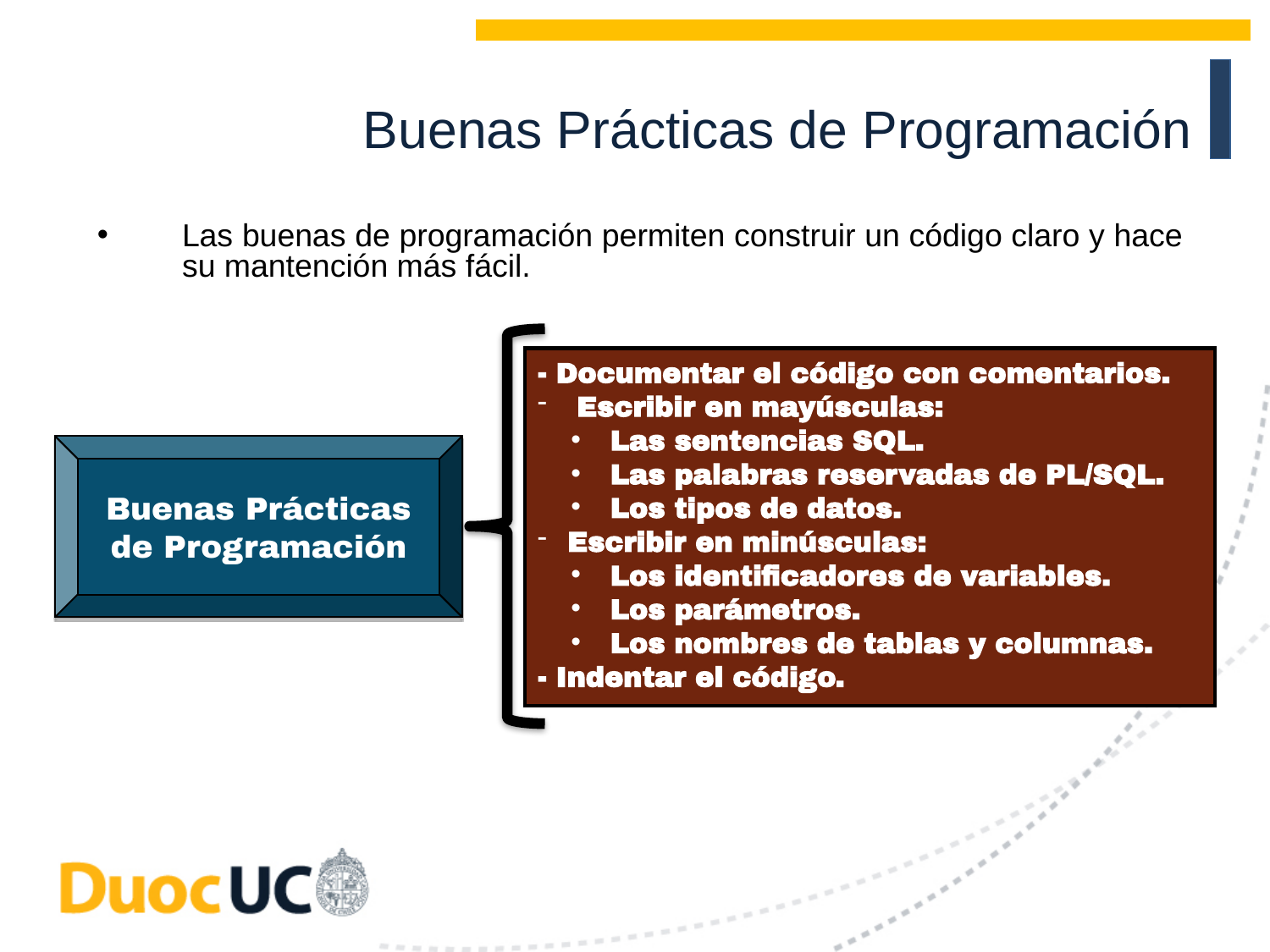

Buenas Prácticas de Programación
Las buenas de programación permiten construir un código claro y hace su mantención más fácil.

- Documentar el código con comentarios.
 Escribir en mayúsculas:
 Las sentencias SQL.
 Las palabras reservadas de PL/SQL.
 Los tipos de datos.
Escribir en minúsculas:
 Los identificadores de variables.
 Los parámetros.
 Los nombres de tablas y columnas.
- Indentar el código.

Buenas Prácticas
de Programación